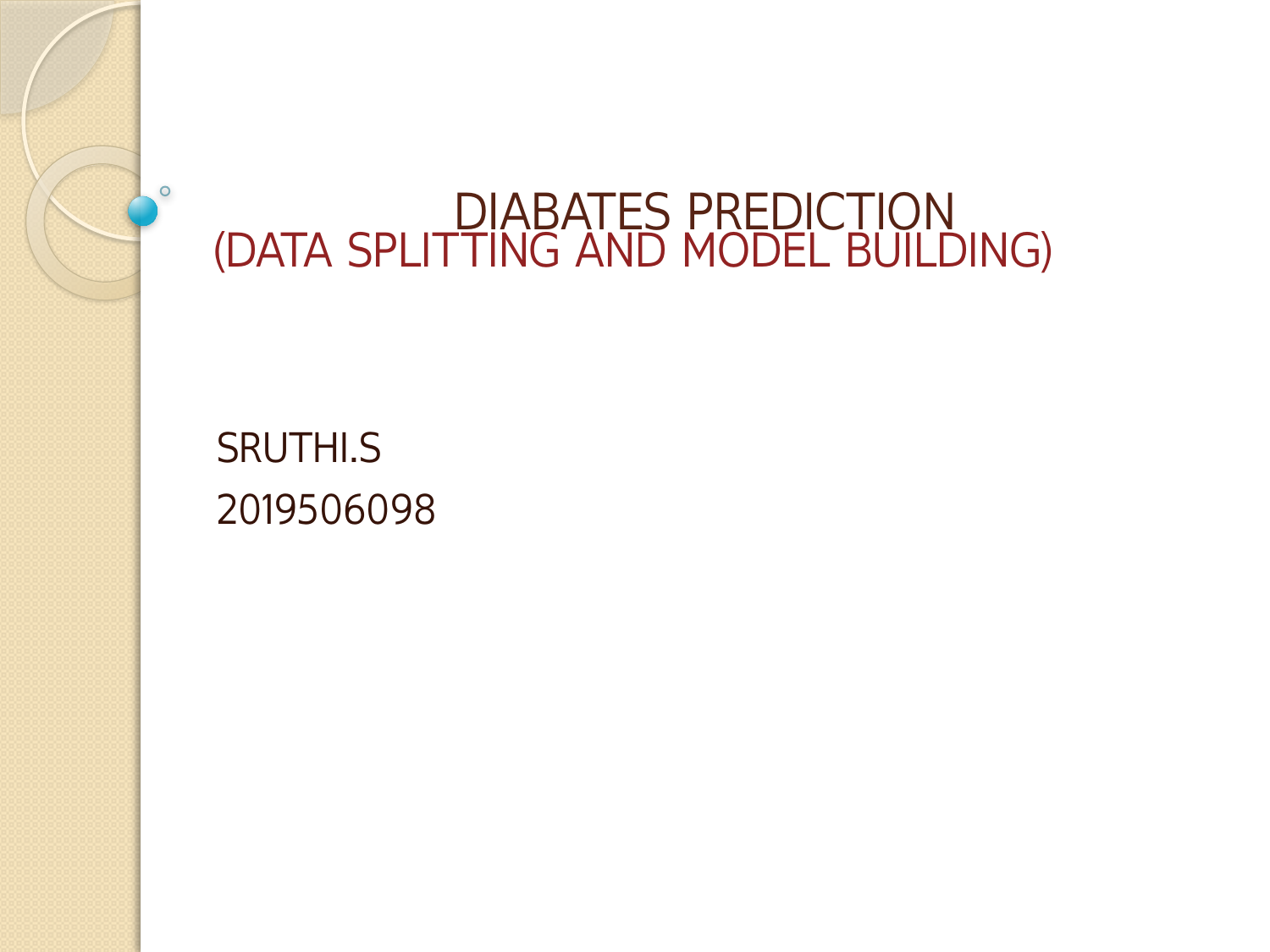

# DIABATES PREDICTION
(DATA SPLITTING AND MODEL BUILDING)

					SRUTHI.S
					2019506098